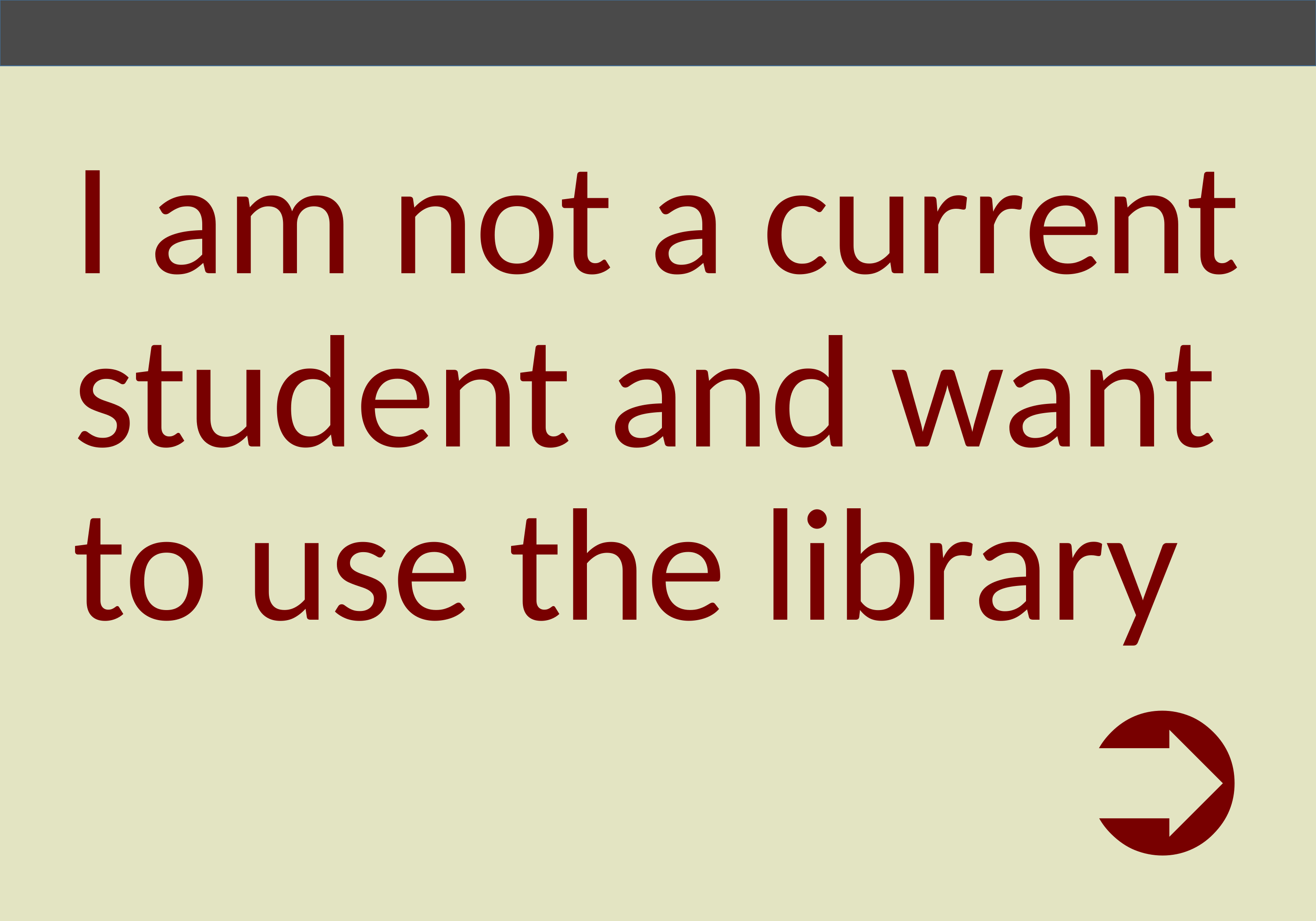

# I am not a current student and want to use the library
➲